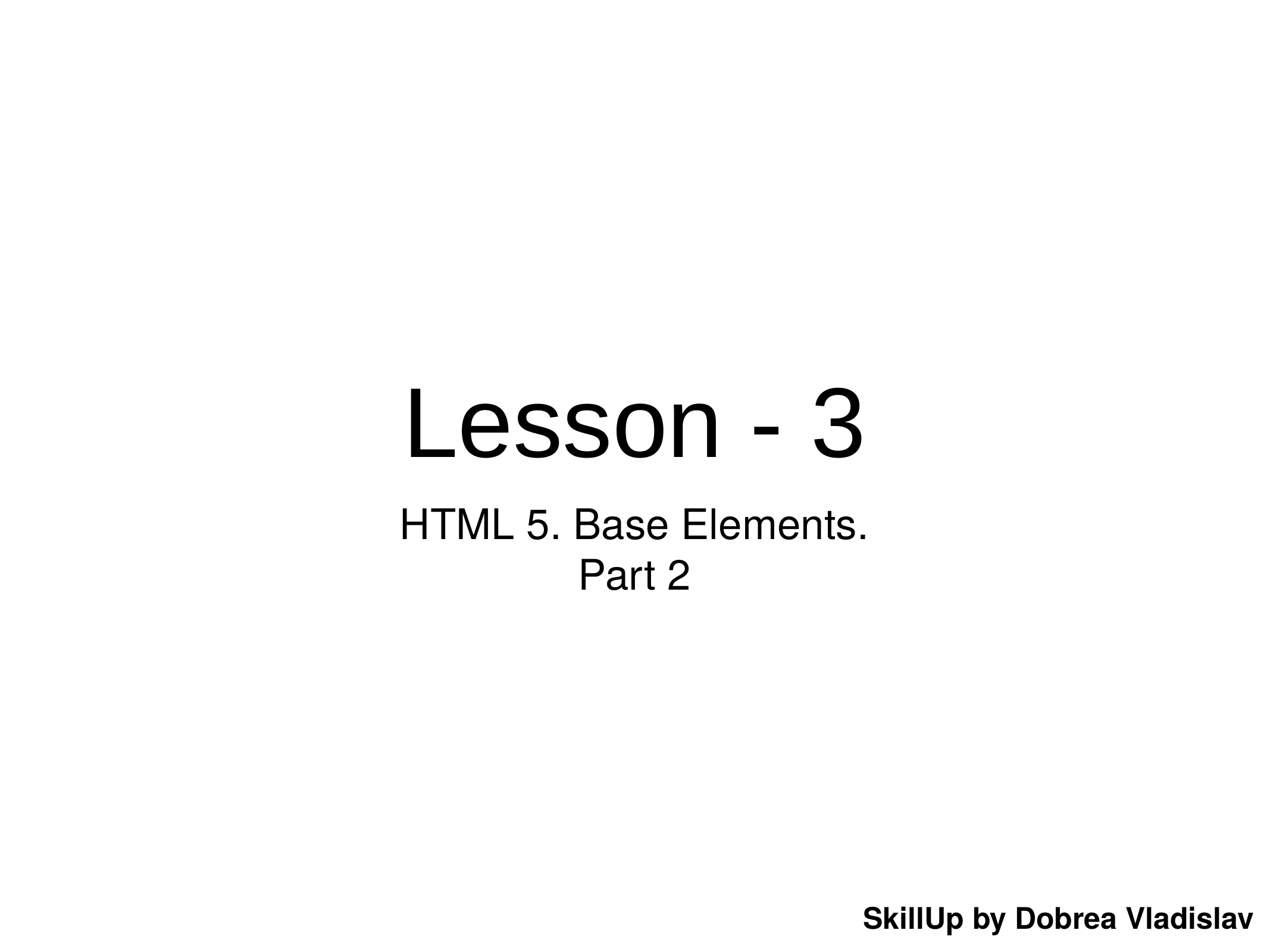

# Lesson - 3
HTML 5. Base Elements.
Part 2
SkillUp by Dobrea Vladislav